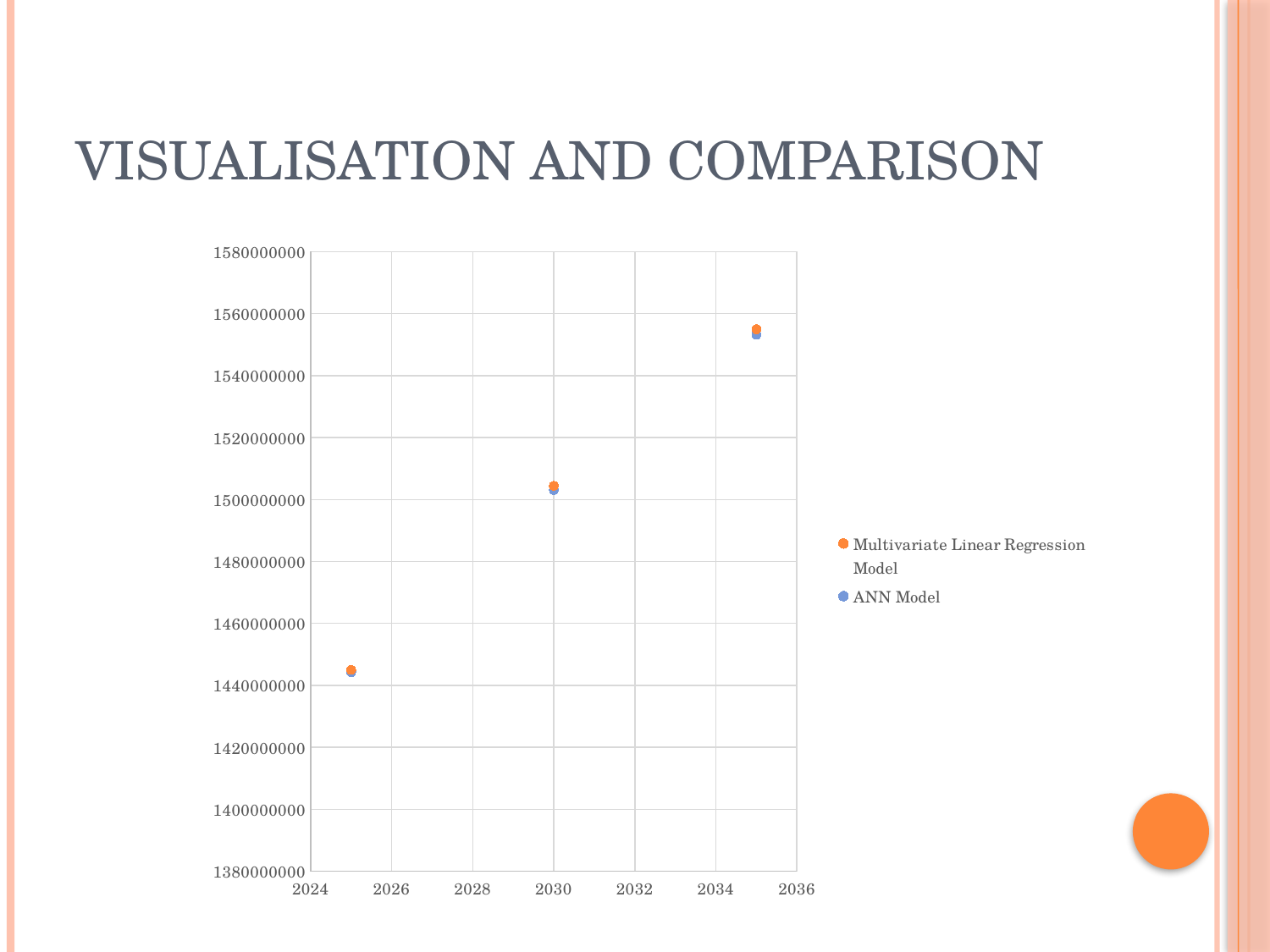

# Visualisation and Comparison

### Chart

| Category |  |  |
|---|---|---|